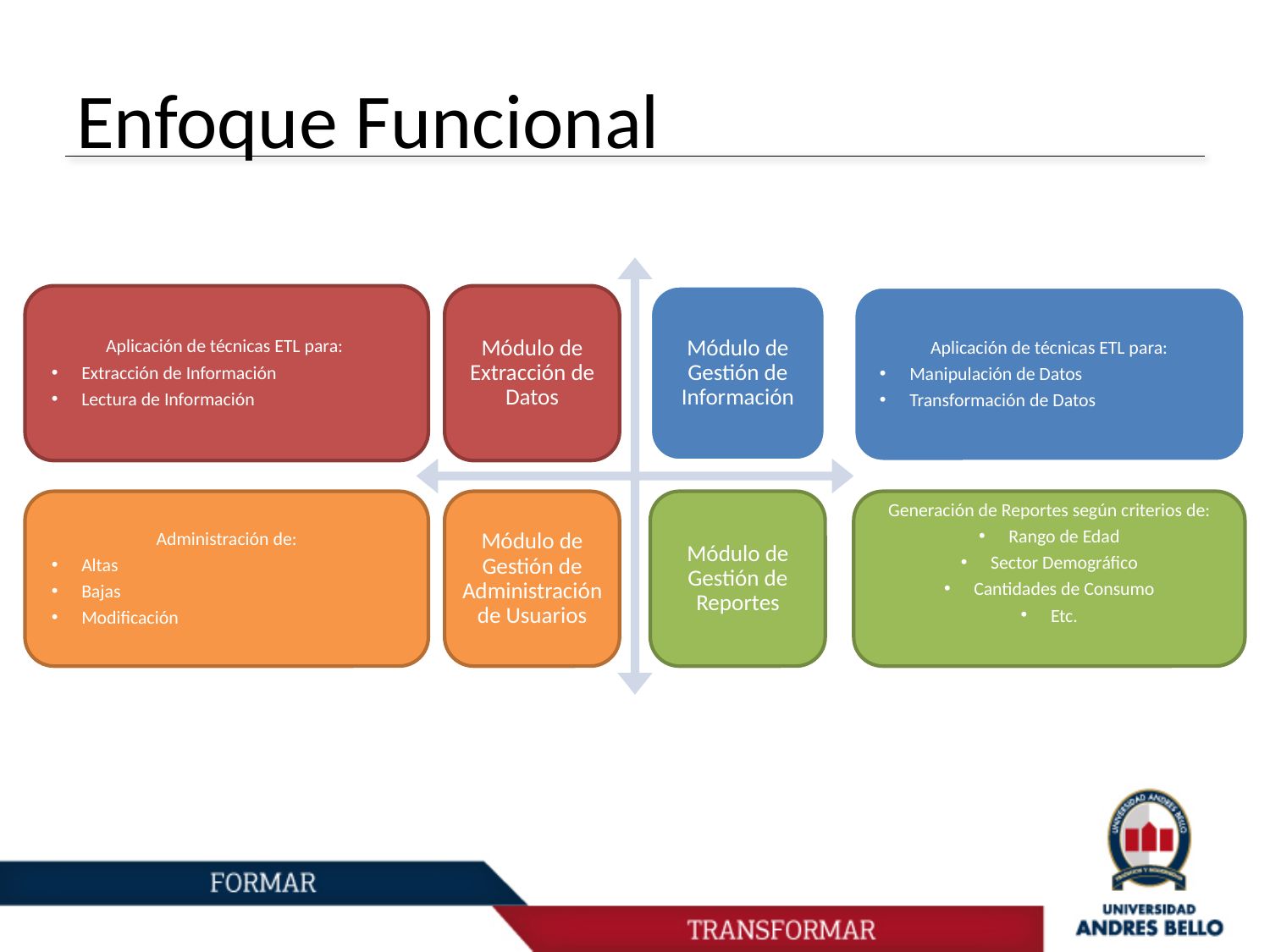

# Enfoque Funcional

Aplicación de técnicas ETL para:
Extracción de Información
Lectura de Información

Módulo de Extracción de Datos

Módulo de Gestión de Información

Aplicación de técnicas ETL para:
Manipulación de Datos
Transformación de Datos

Módulo de Gestión de Administración de Usuarios

Módulo de Gestión de Reportes

Generación de Reportes según criterios de:
Rango de Edad
Sector Demográfico
Cantidades de Consumo
Etc.

Administración de:
Altas
Bajas
Modificación